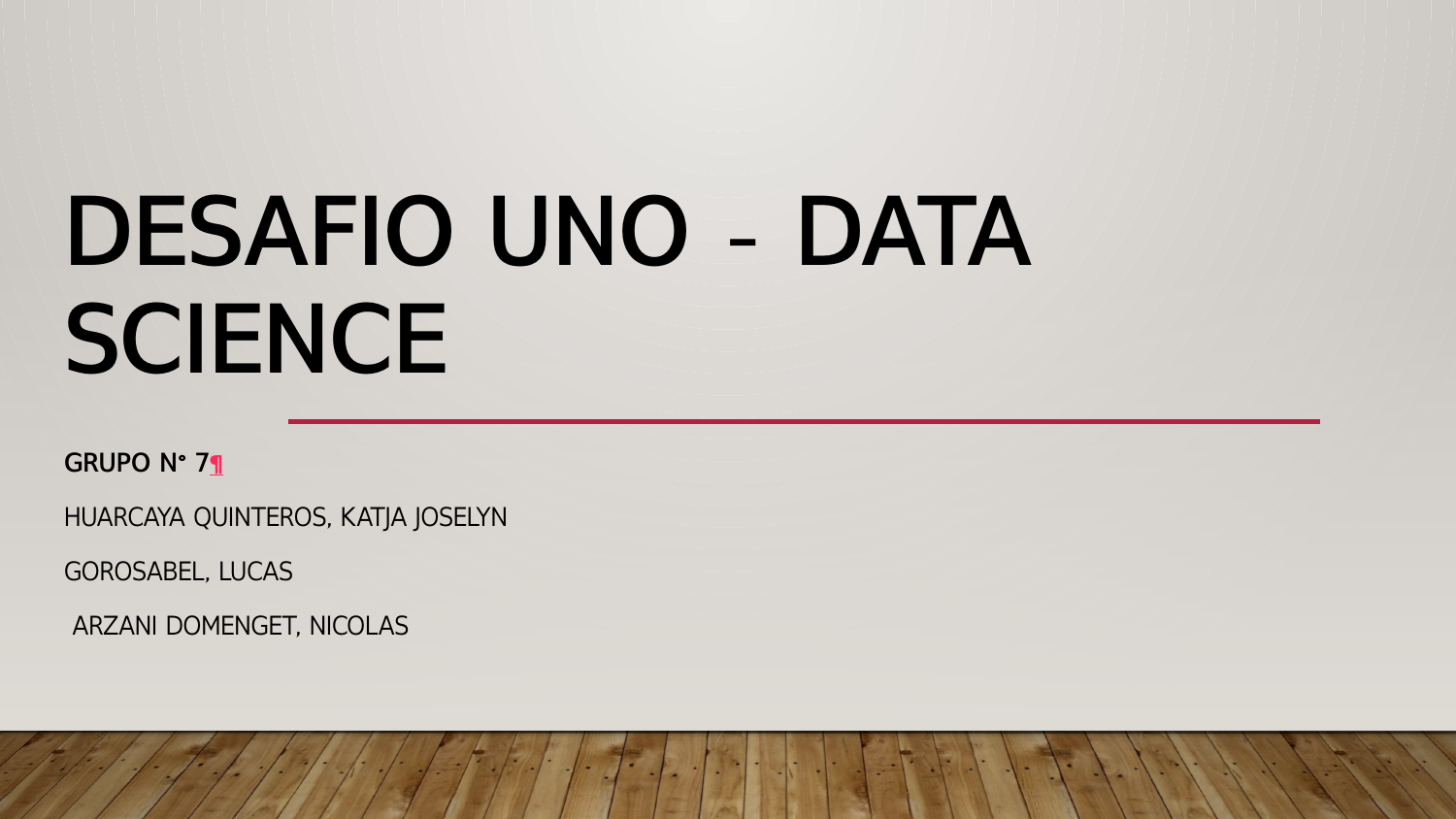

# Desafio Uno - Data Science
Grupo n° 7¶
Huarcaya Quinteros, Katja Joselyn
Gorosabel, Lucas
 Arzani Domenget, Nicolas